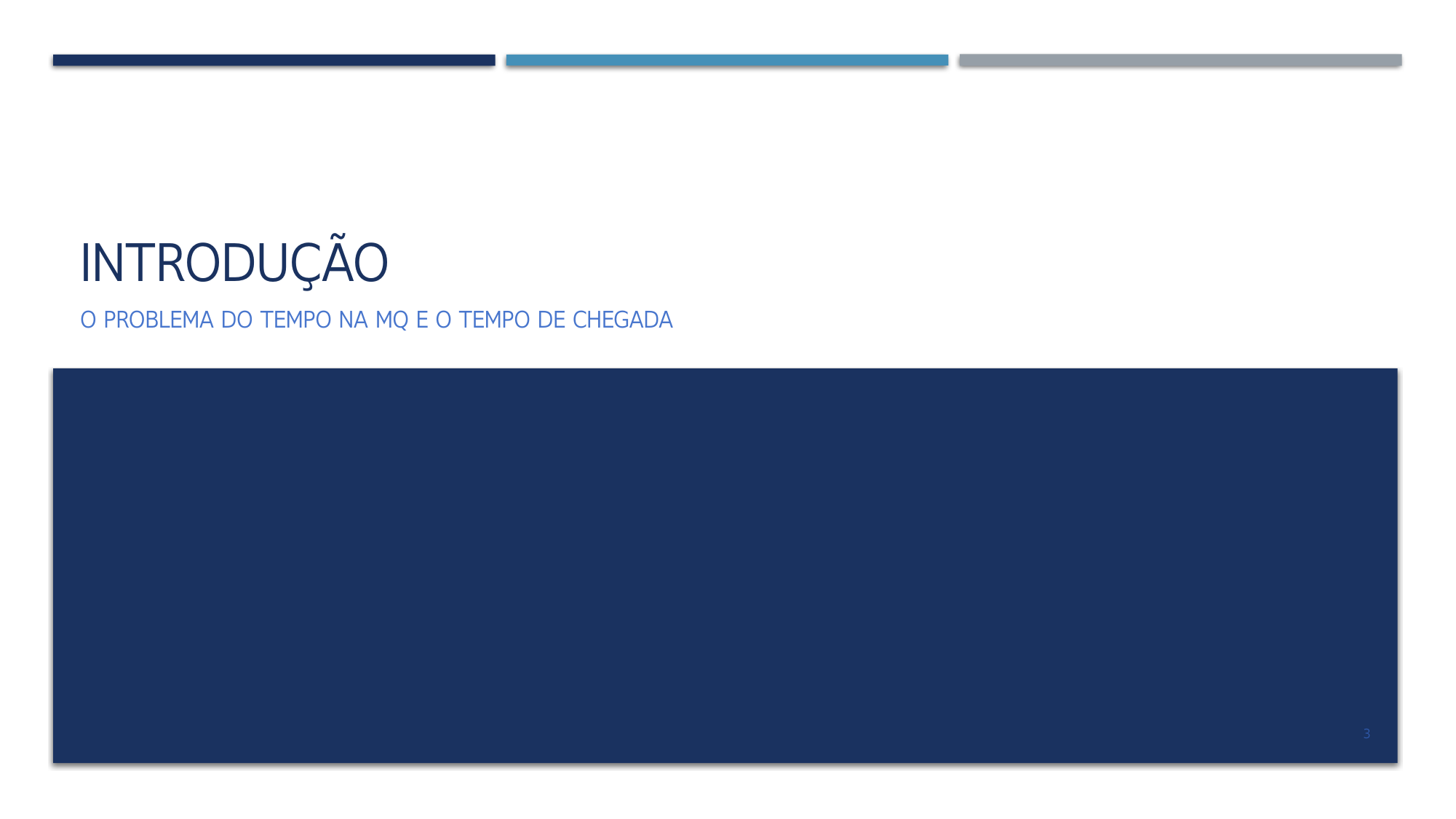

# Introdução
O problema do tempo na MQ e o tempo de chegada
3